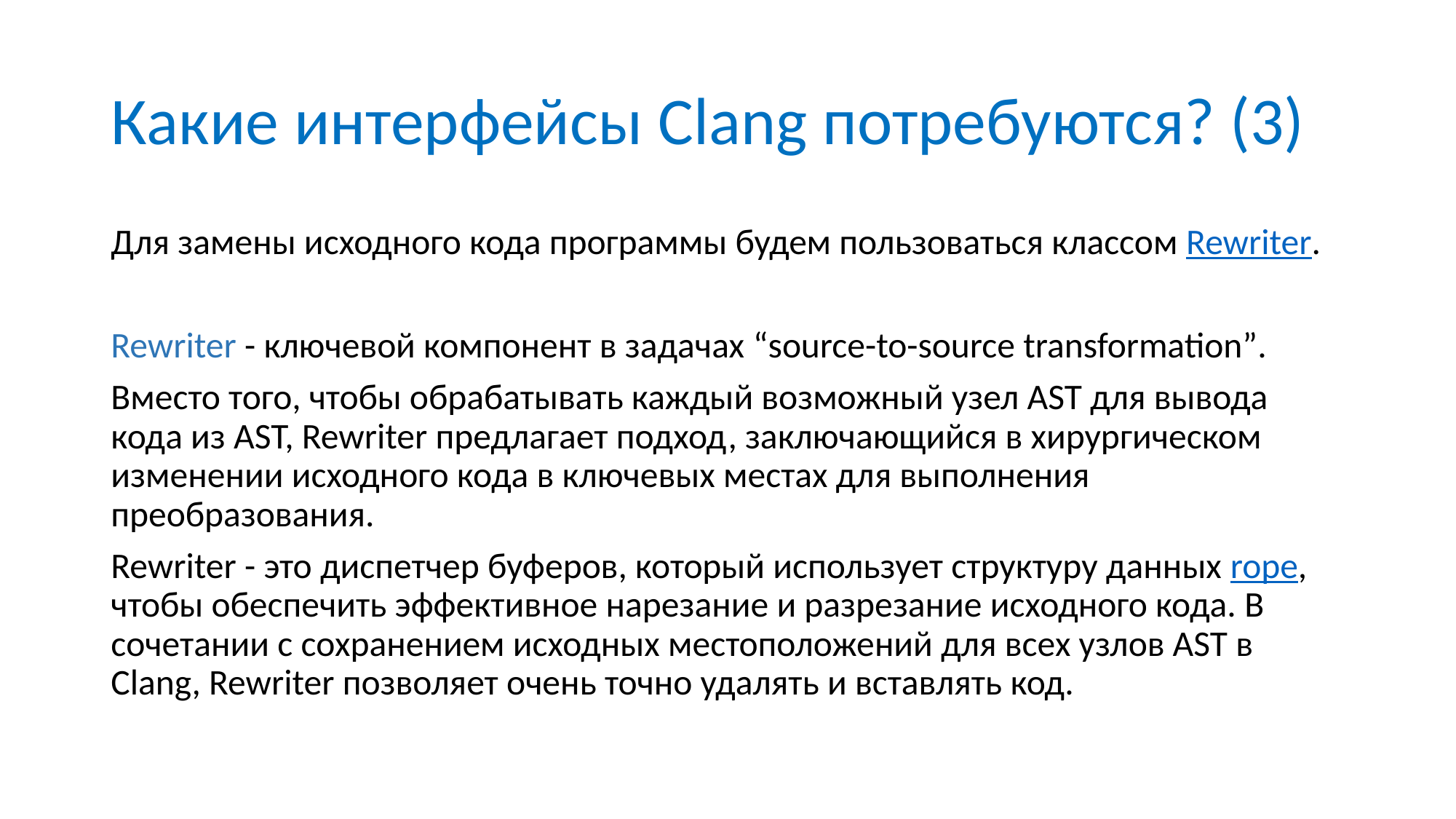

# Какие интерфейсы Clang потребуются? (3)
Для замены исходного кода программы будем пользоваться классом Rewriter.

Rewriter - ключевой компонент в задачах “source-to-source transformation”.
Вместо того, чтобы обрабатывать каждый возможный узел AST для вывода кода из AST, Rewriter предлагает подход, заключающийся в хирургическом изменении исходного кода в ключевых местах для выполнения преобразования.
Rewriter - это диспетчер буферов, который использует структуру данных rope, чтобы обеспечить эффективное нарезание и разрезание исходного кода. В сочетании с сохранением исходных местоположений для всех узлов AST в Clang, Rewriter позволяет очень точно удалять и вставлять код.